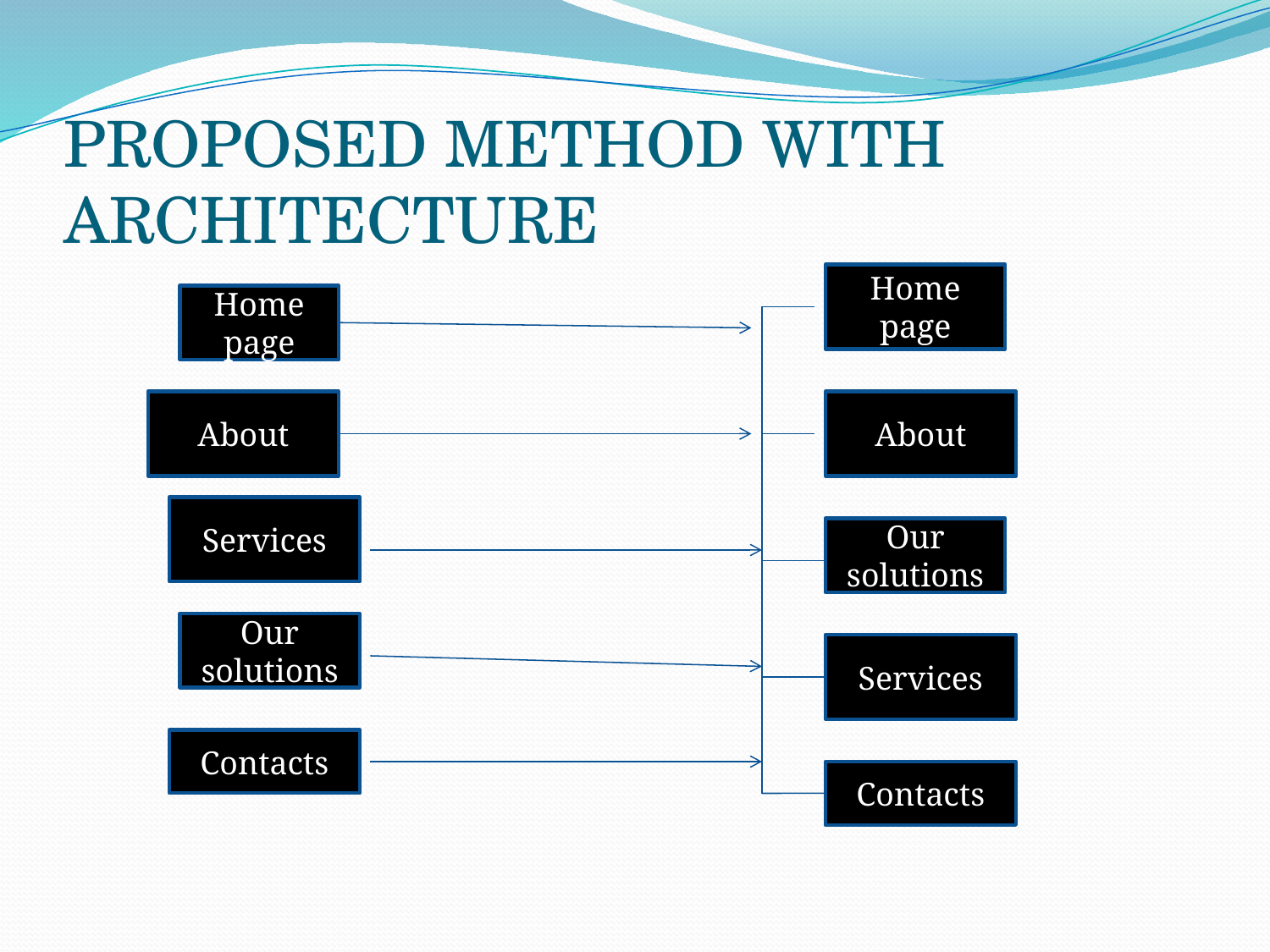

# PROPOSED METHOD WITH ARCHITECTURE
Home page
Home
page
About
About
Services
Our solutions
Our solutions
Services
Contacts
Contacts